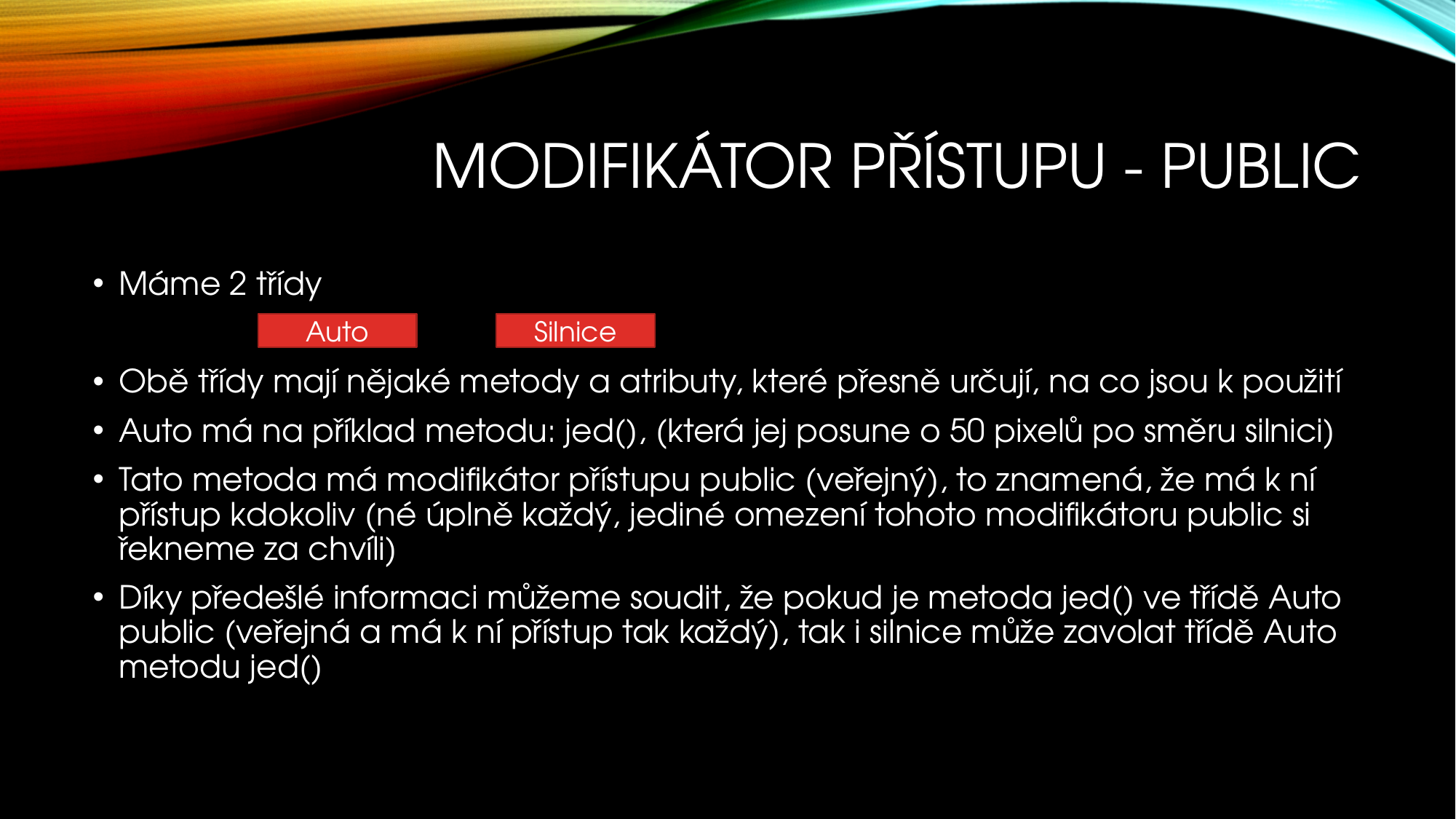

# Modifikátor přístupu - public
Máme 2 třídy

Obě třídy mají nějaké metody a atributy, které přesně určují, na co jsou k použití
Auto má na příklad metodu: jed(), (která jej posune o 50 pixelů po směru silnici)
Tato metoda má modifikátor přístupu public (veřejný), to znamená, že má k ní přístup kdokoliv (né úplně každý, jediné omezení tohoto modifikátoru public si řekneme za chvíli)
Díky předešlé informaci můžeme soudit, že pokud je metoda jed() ve třídě Auto public (veřejná a má k ní přístup tak každý), tak i silnice může zavolat třídě Auto metodu jed()

Auto
Silnice